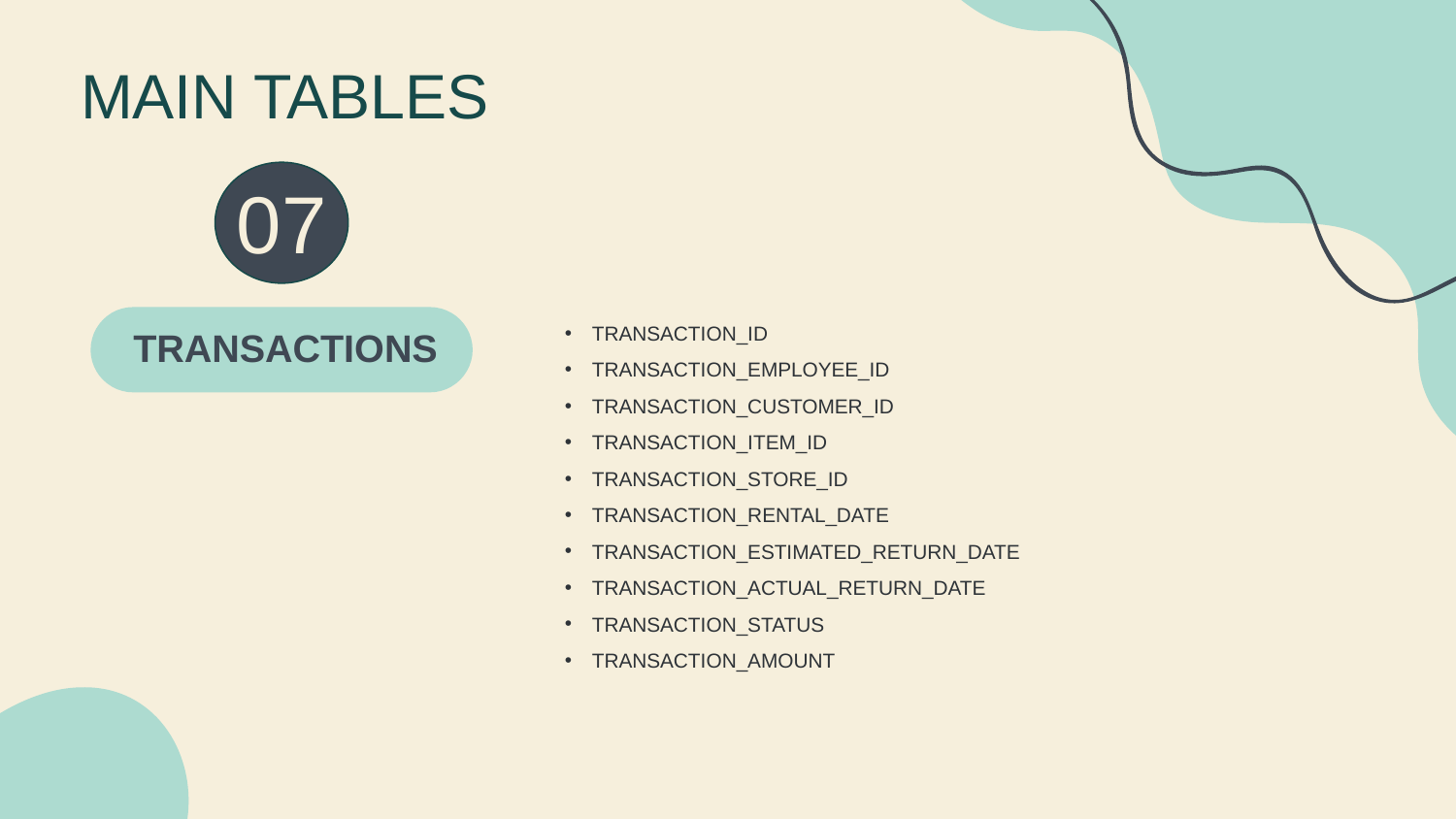

# MAIN TABLES
07

TRANSACTION_ID
TRANSACTION_EMPLOYEE_ID
TRANSACTION_CUSTOMER_ID
TRANSACTION_ITEM_ID
TRANSACTION_STORE_ID
TRANSACTION_RENTAL_DATE
TRANSACTION_ESTIMATED_RETURN_DATE
TRANSACTION_ACTUAL_RETURN_DATE
TRANSACTION_STATUS
TRANSACTION_AMOUNT

TRANSACTIONS